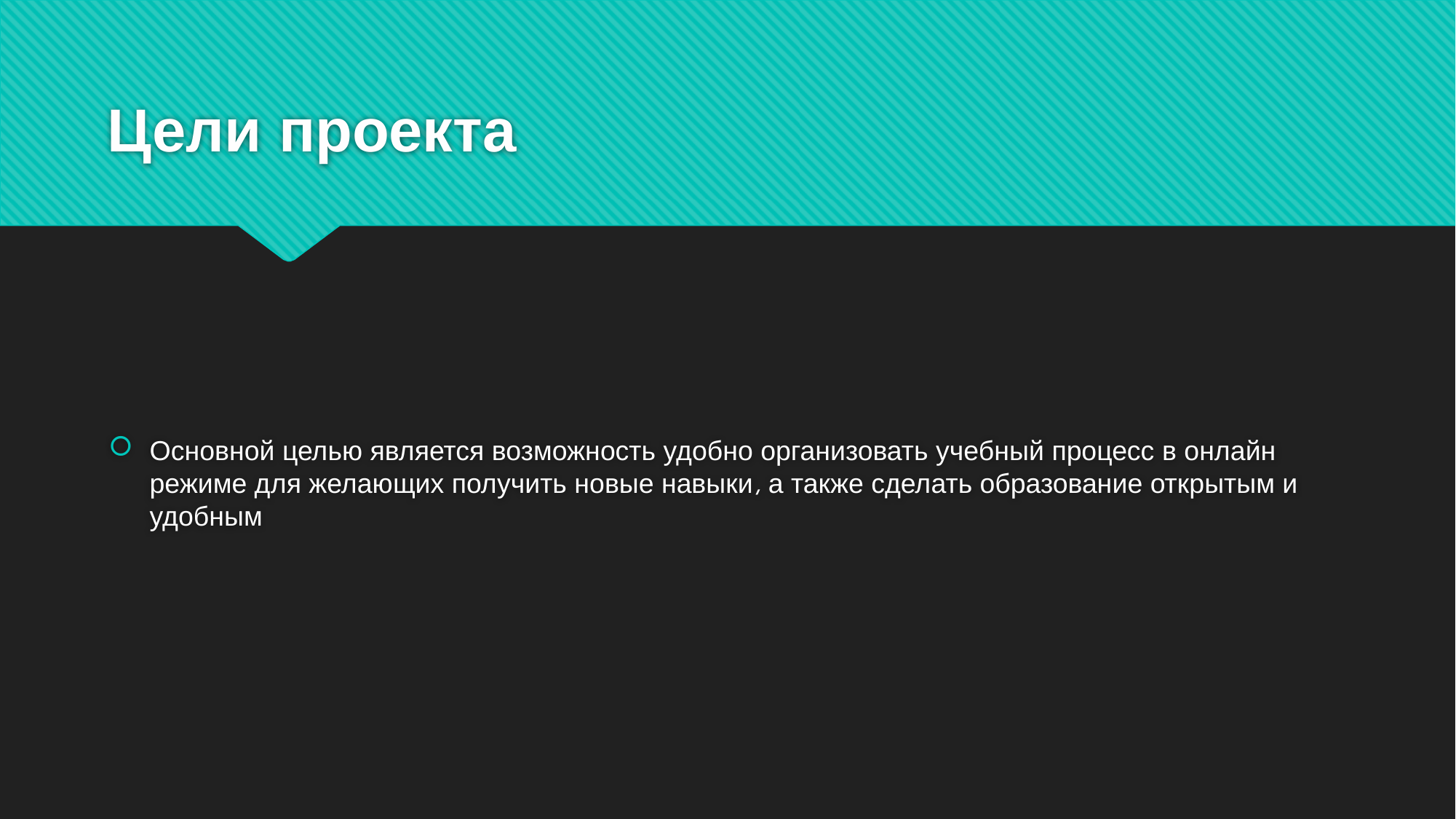

# Цели проекта
Основной целью является возможность удобно организовать учебный процесс в онлайн режиме для желающих получить новые навыки, а также сделать образование открытым и удобным